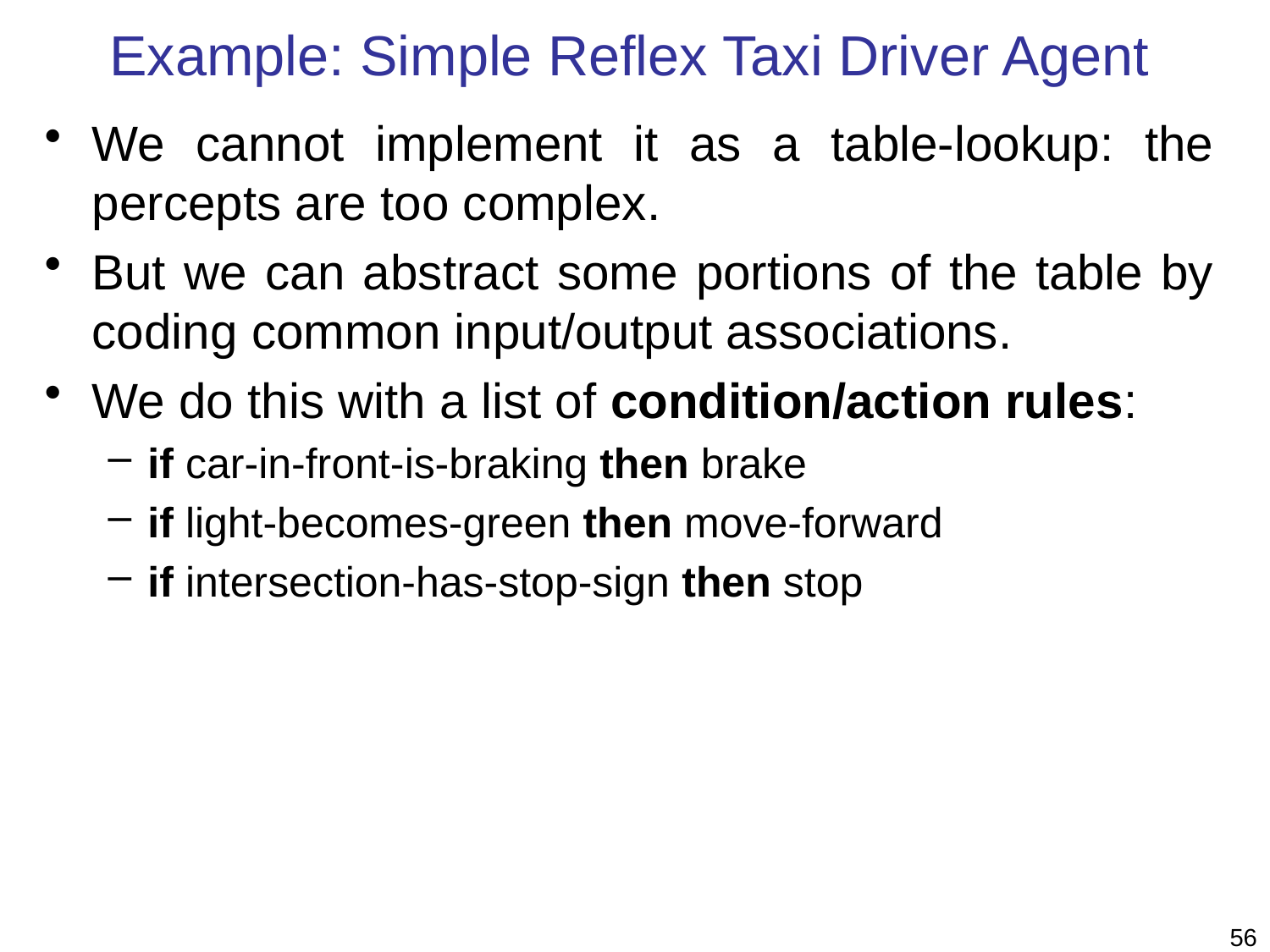

# Example: Simple Reflex Taxi Driver Agent
We cannot implement it as a table-lookup: the percepts are too complex.
But we can abstract some portions of the table by coding common input/output associations.
We do this with a list of condition/action rules:
if car-in-front-is-braking then brake
if light-becomes-green then move-forward
if intersection-has-stop-sign then stop

56